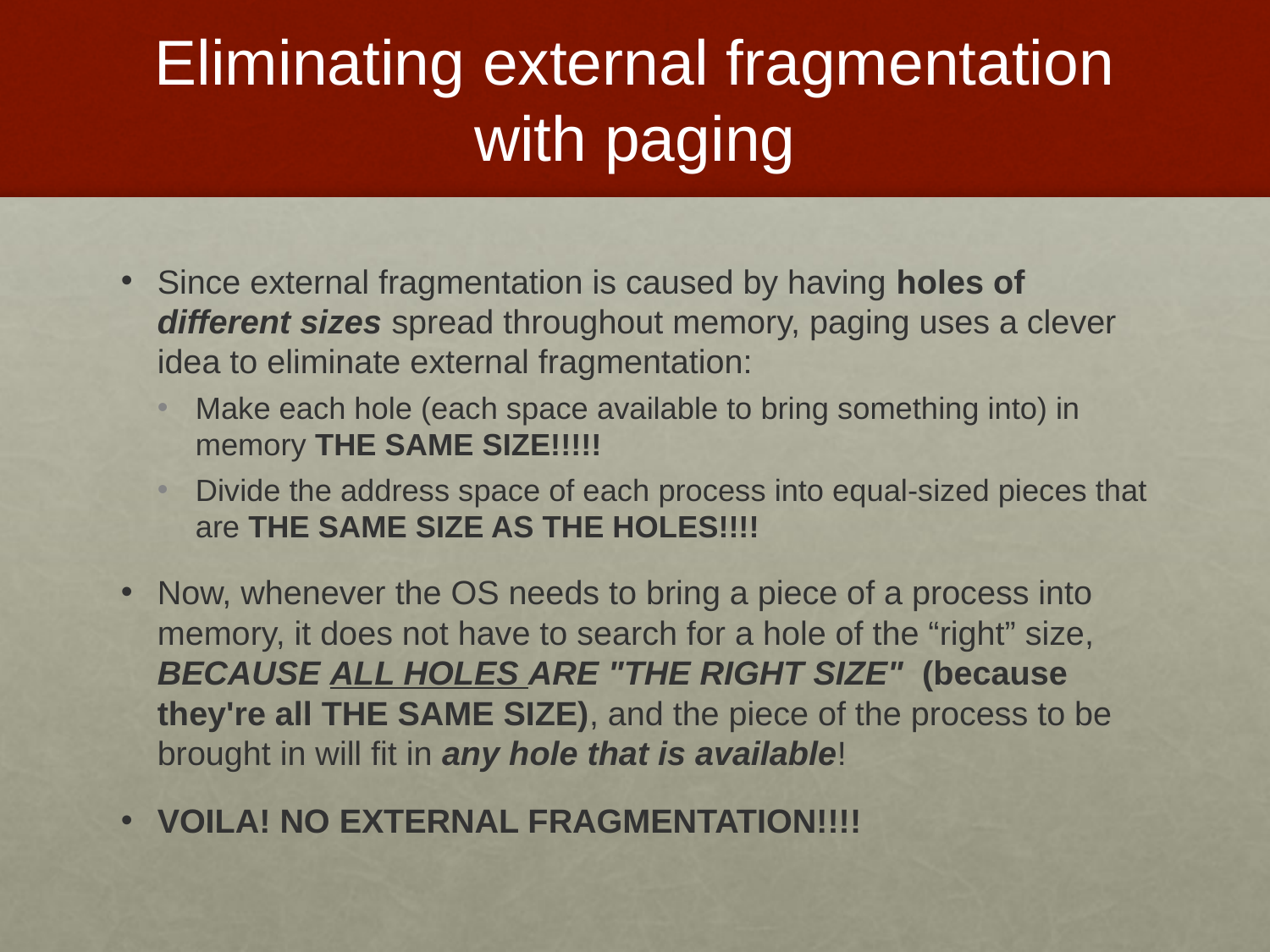

# Eliminating external fragmentation with paging
Since external fragmentation is caused by having holes of different sizes spread throughout memory, paging uses a clever idea to eliminate external fragmentation:
Make each hole (each space available to bring something into) in memory THE SAME SIZE!!!!!
Divide the address space of each process into equal-sized pieces that are THE SAME SIZE AS THE HOLES!!!!
Now, whenever the OS needs to bring a piece of a process into memory, it does not have to search for a hole of the “right” size, BECAUSE ALL HOLES ARE "THE RIGHT SIZE"  (because they're all THE SAME SIZE), and the piece of the process to be brought in will fit in any hole that is available!
VOILA! NO EXTERNAL FRAGMENTATION!!!!